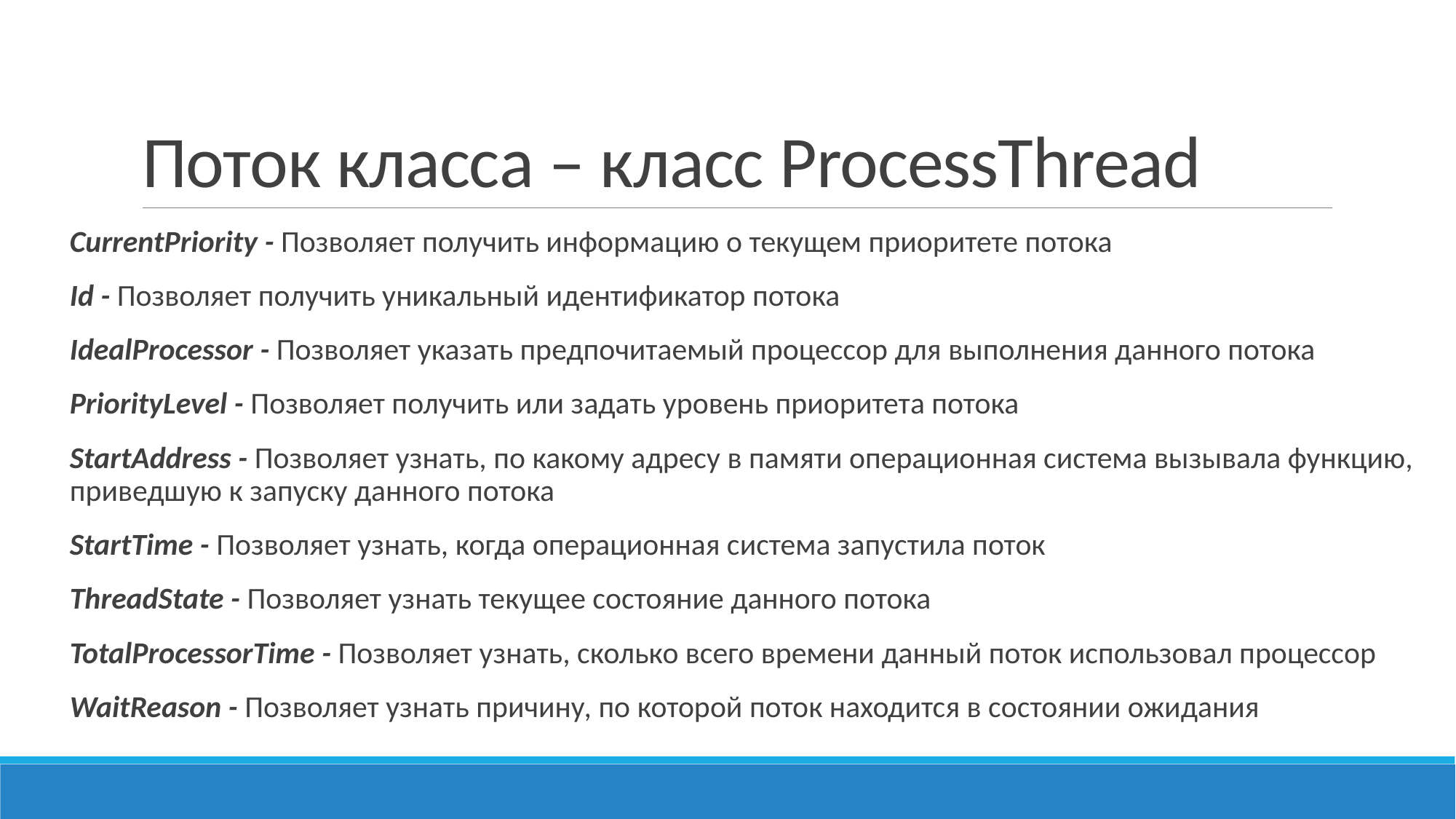

# Поток класса – класс ProcessThread
CurrentPriority - Позволяет получить информацию о текущем приоритете потока
Id - Позволяет получить уникальный идентификатор потока
IdealProcessor - Позволяет указать предпочитаемый процессор для выполнения данного потока
PriorityLevel - Позволяет получить или задать уровень приоритета потока
StartAddress - Позволяет узнать, по какому адресу в памяти операционная система вызывала функцию, приведшую к запуску данного потока
StartTime - Позволяет узнать, когда операционная система запустила поток
ThreadState - Позволяет узнать текущее состояние данного потока
TotalProcessorTime - Позволяет узнать, сколько всего времени данный поток использовал процессор
WaitReason - Позволяет узнать причину, по которой поток находится в состоянии ожидания